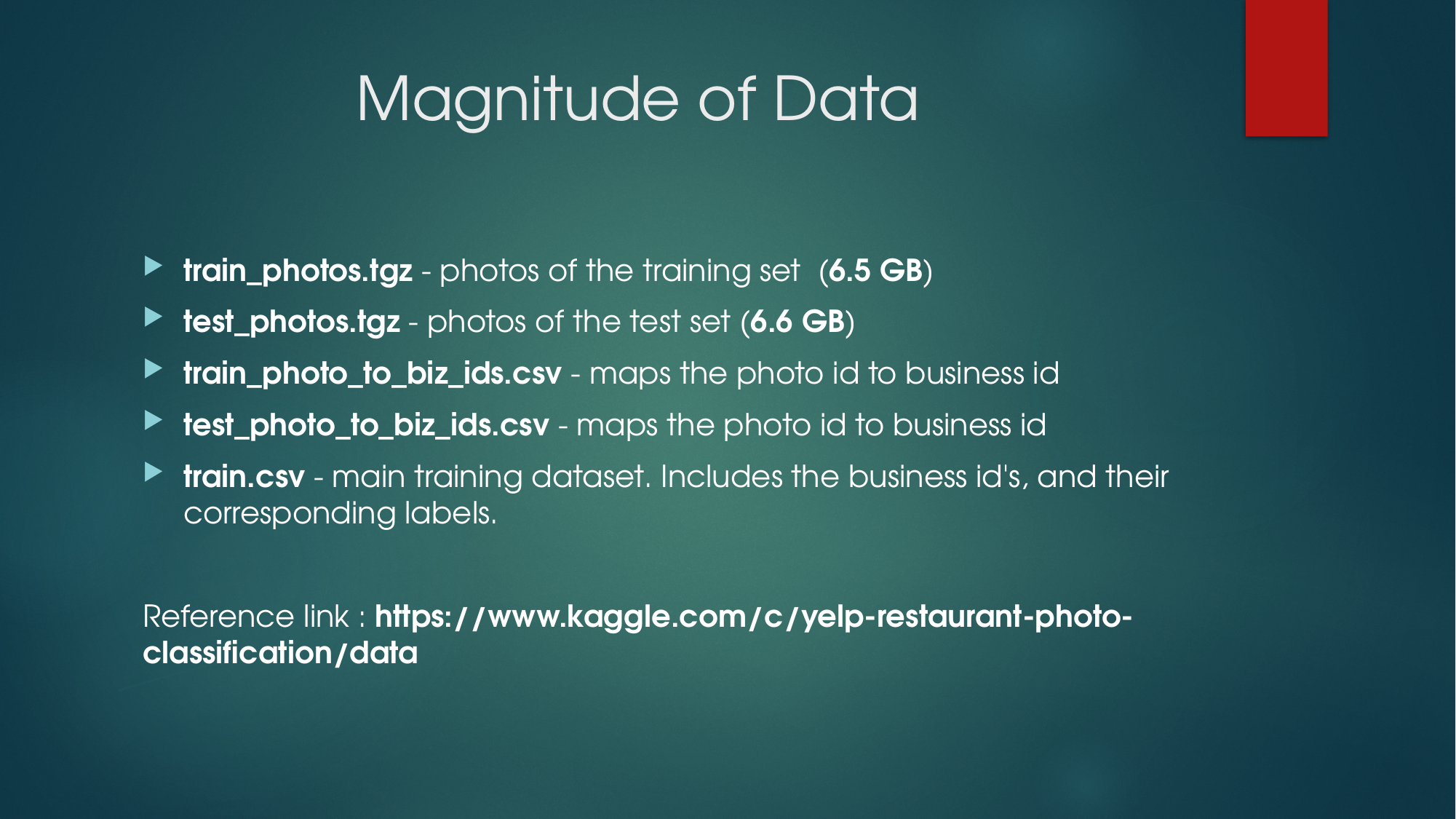

# Magnitude of Data
train_photos.tgz - photos of the training set  (6.5 GB)
test_photos.tgz - photos of the test set (6.6 GB)
train_photo_to_biz_ids.csv - maps the photo id to business id
test_photo_to_biz_ids.csv - maps the photo id to business id
train.csv - main training dataset. Includes the business id's, and their corresponding labels.

Reference link : https://www.kaggle.com/c/yelp-restaurant-photo-classification/data